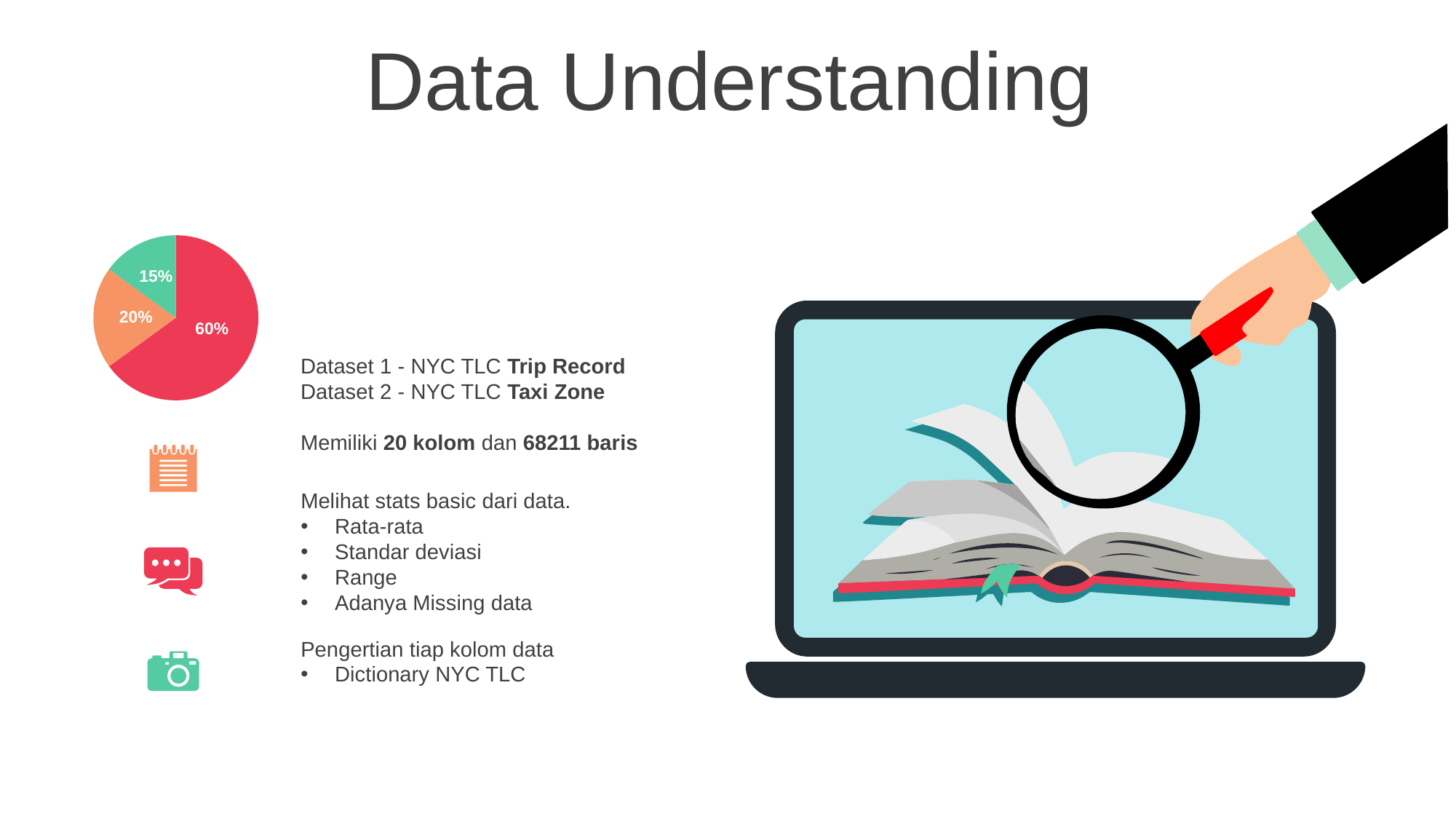

Data Understanding

### Chart

| Category | Sales |
|---|---|
| 1st Qtr | 65.0 |
| 2nd Qtr | 20.0 |
| 3rd Qtr | 15.0 |
15%

20%
60%

Dataset 1 - NYC TLC Trip Record
Dataset 2 - NYC TLC Taxi Zone

Memiliki 20 kolom dan 68211 baris

Melihat stats basic dari data.
Rata-rata
Standar deviasi
Range
Adanya Missing data

Pengertian tiap kolom data
Dictionary NYC TLC